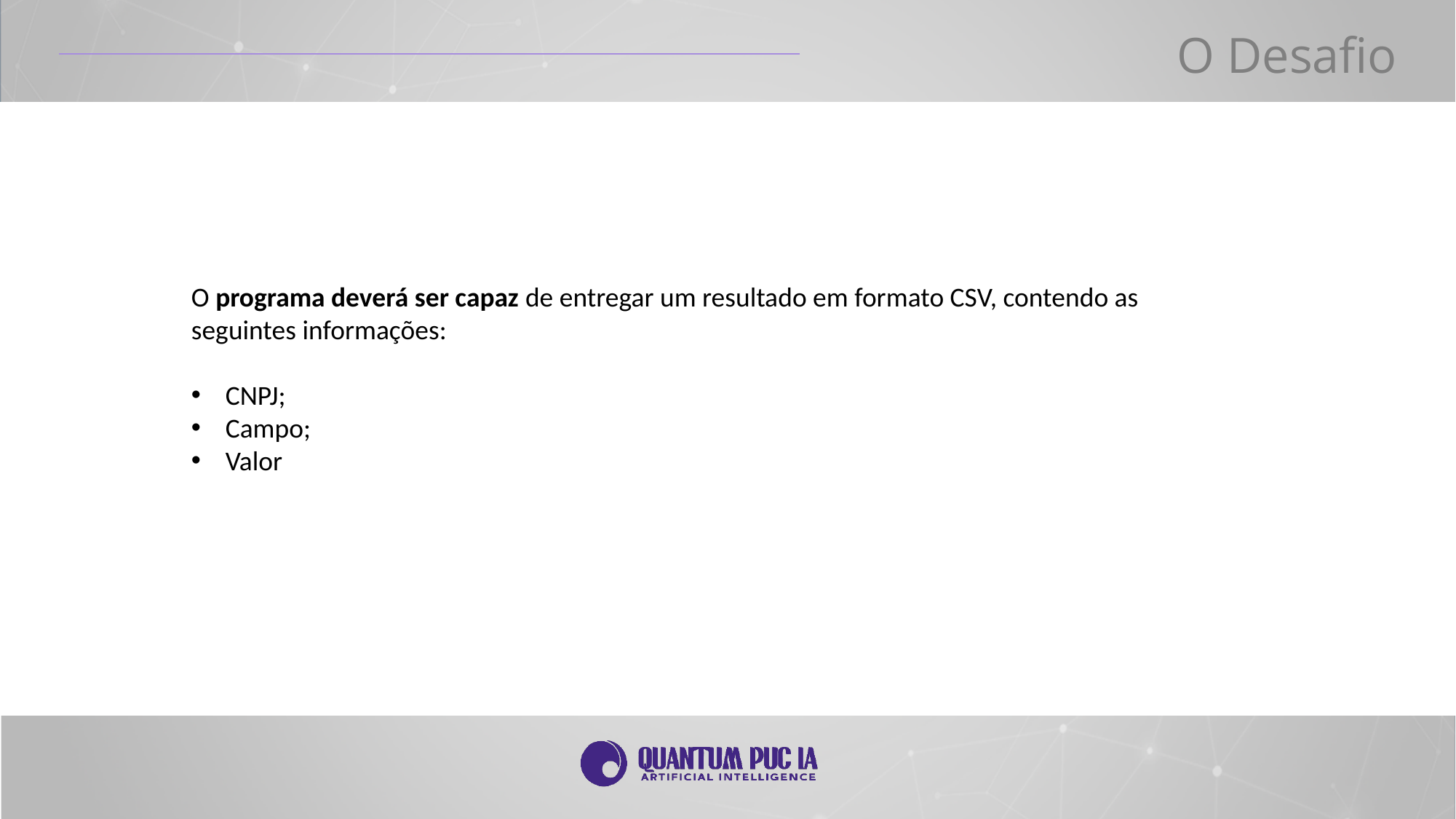

O Desafio
O programa deverá ser capaz de entregar um resultado em formato CSV, contendo as seguintes informações:

CNPJ;
Campo;
Valor